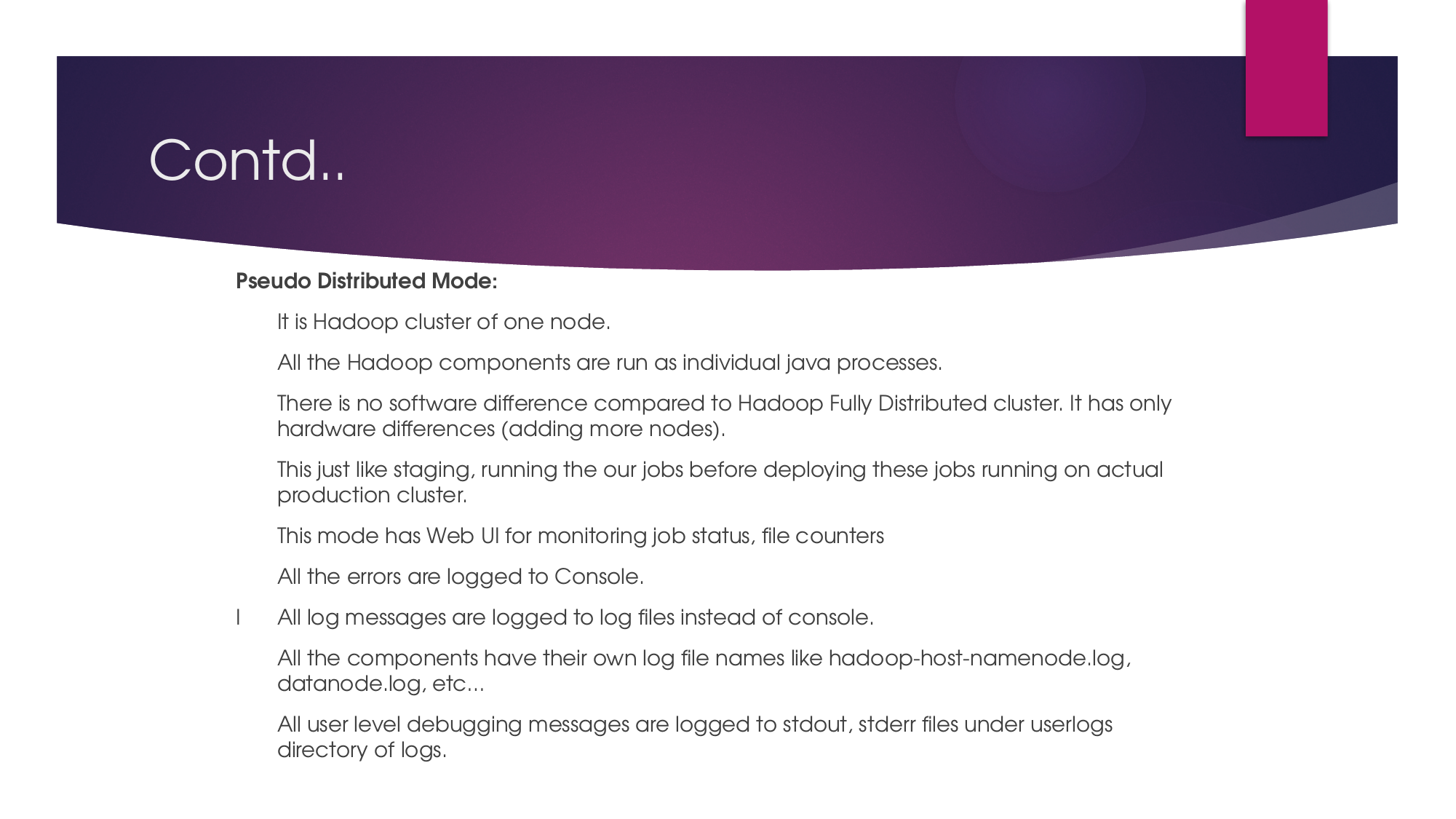

# Contd..
Pseudo Distributed Mode:
	It is Hadoop cluster of one node.
	All the Hadoop components are run as individual java processes.
	There is no software difference compared to Hadoop Fully Distributed cluster. It has only hardware differences (adding more nodes).
	This just like staging, running the our jobs before deploying these jobs running on actual production cluster.
	This mode has Web UI for monitoring job status, file counters
	All the errors are logged to Console.
I	All log messages are logged to log files instead of console.
	All the components have their own log file names like hadoop-host-namenode.log, datanode.log, etc…
	All user level debugging messages are logged to stdout, stderr files under userlogs  directory of logs.